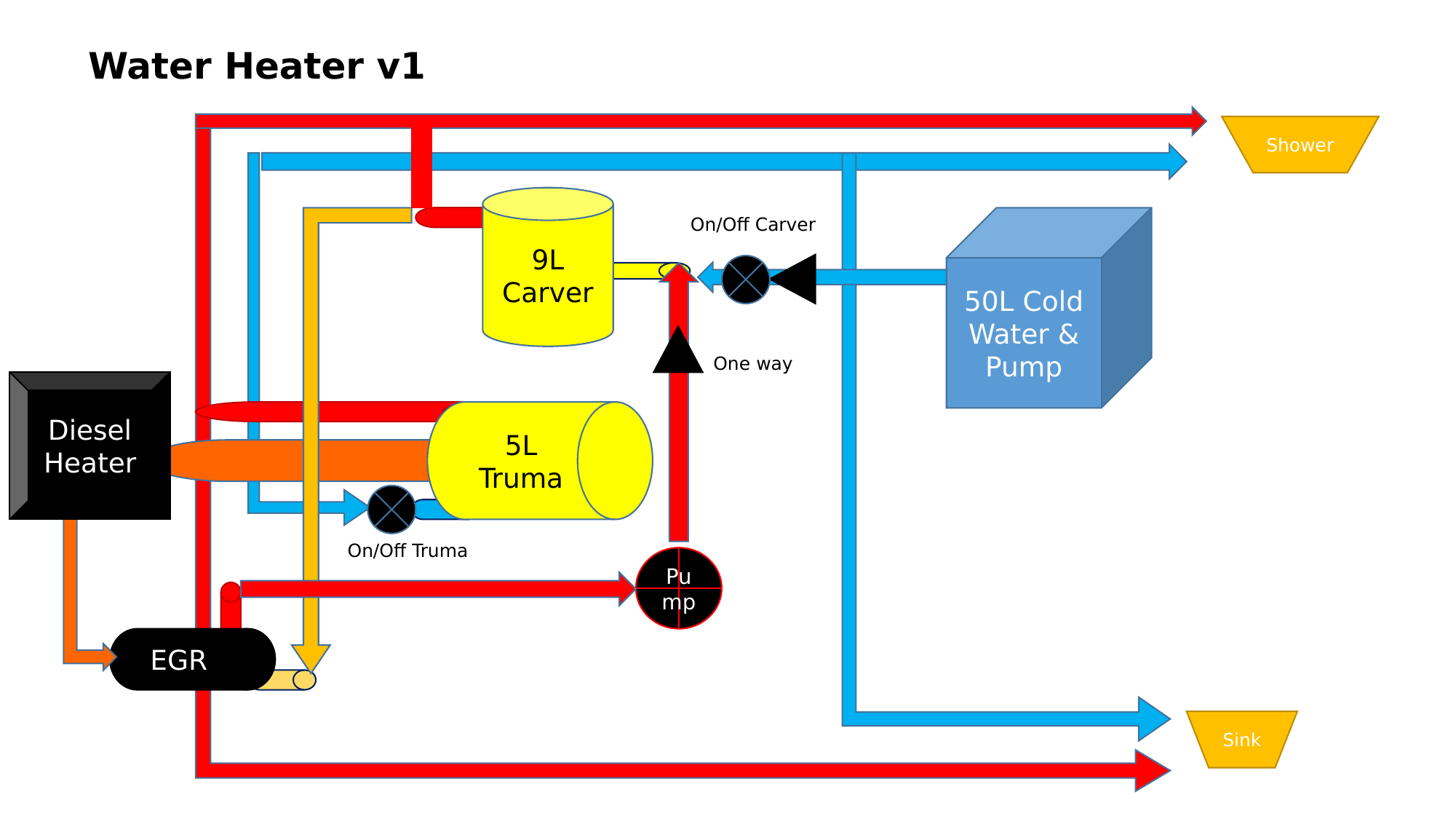

# Water Heater v1

Shower

9L
Carver

On/Off Carver
50L Cold Water & Pump

One way
Diesel Heater

5L Truma

On/Off Truma
Pump

EGR

Sink